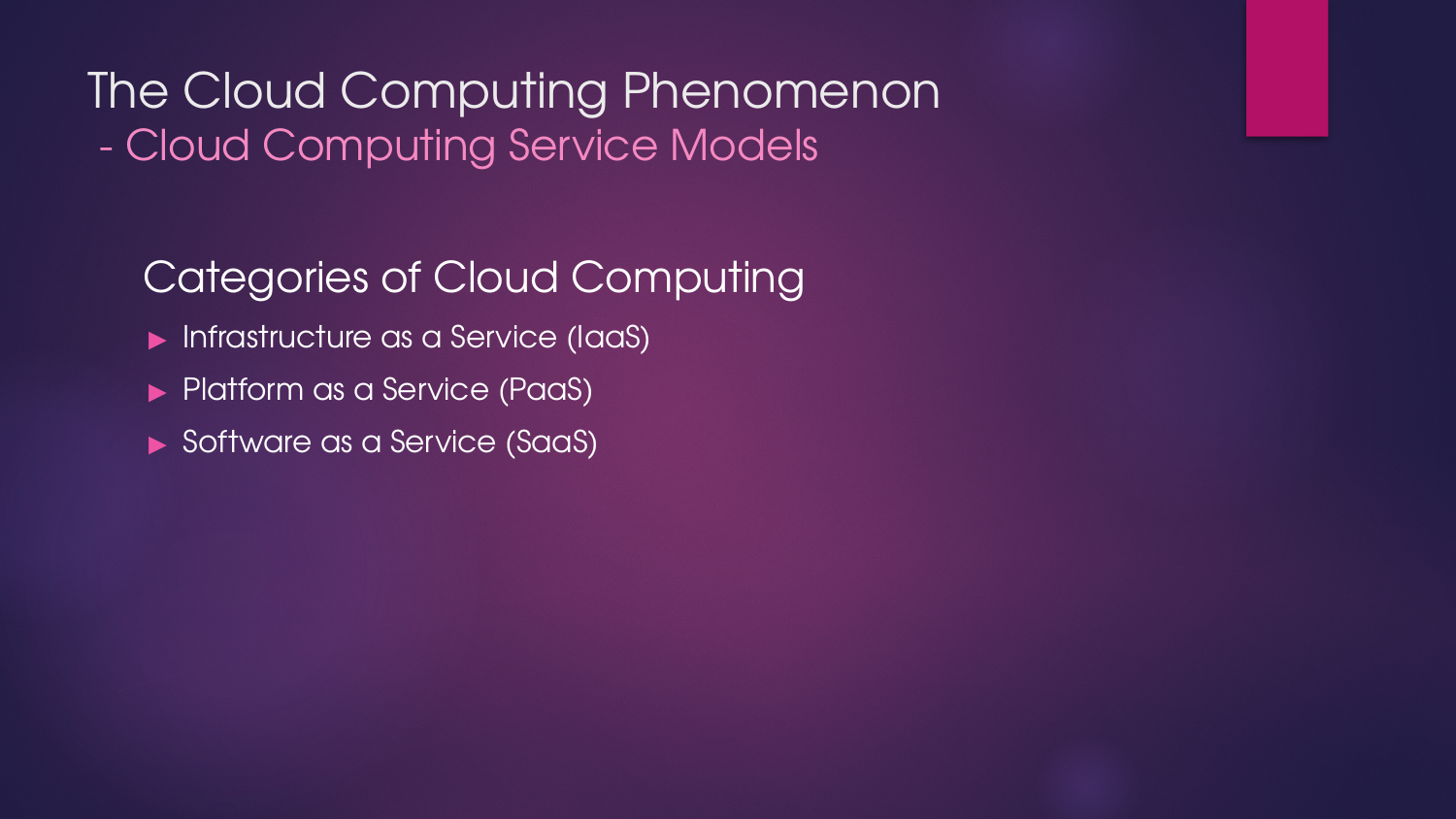

# The Cloud Computing Phenomenon - Cloud Computing Service Models
Categories of Cloud Computing
Infrastructure as a Service (IaaS)
Platform as a Service (PaaS)
Software as a Service (SaaS)